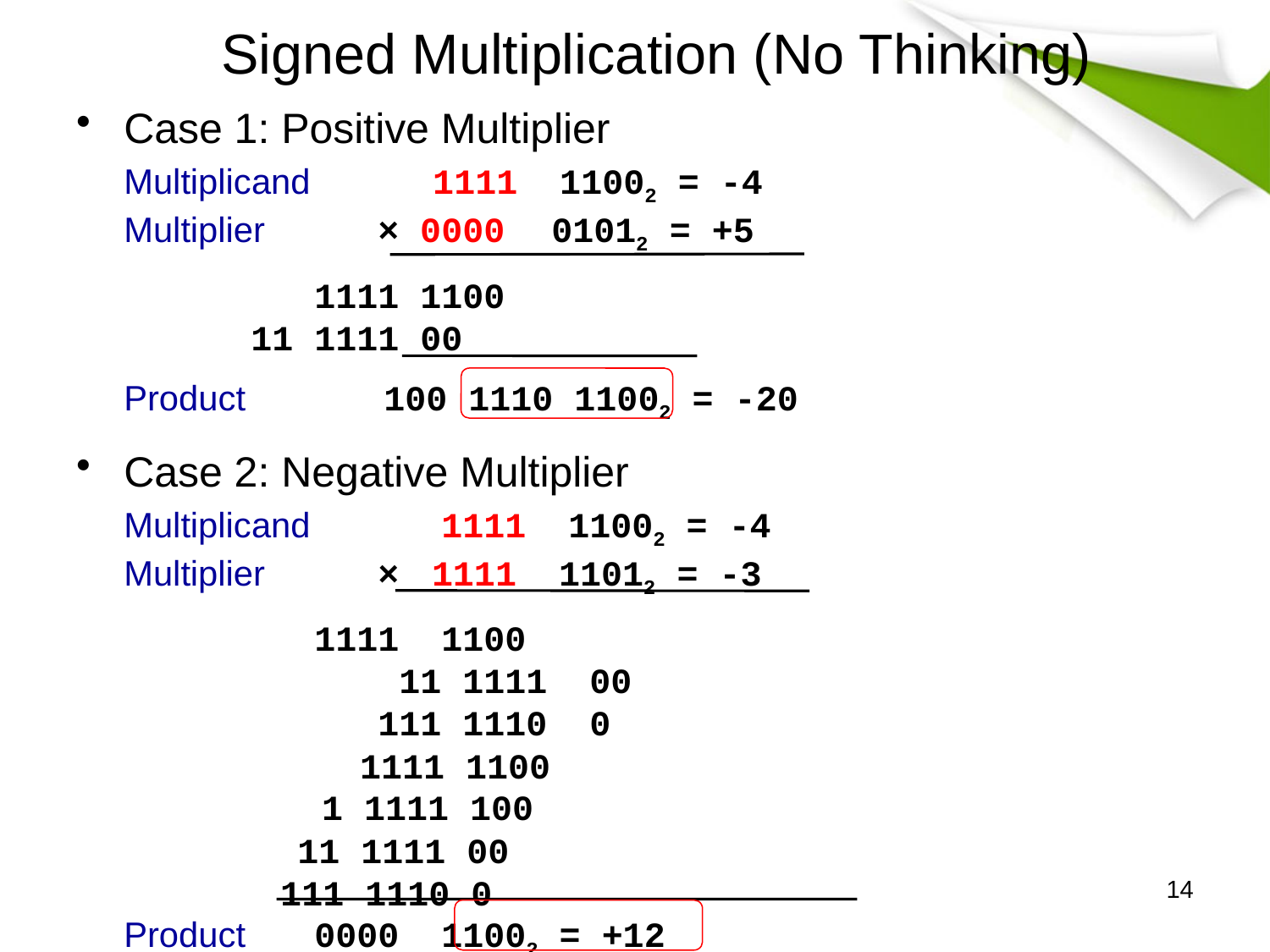

# Signed Multiplication (No Thinking)
Case 1: Positive Multiplier
	Multiplicand	   1111  11002 = -4
	Multiplier	× 0000    01012 = +5
		   1111 1100
		11 1111 00
	Product       100 1110 11002 = -20
Case 2: Negative Multiplier
	Multiplicand	   1111  11002 = -4
	Multiplier	×  1111  11012 = -3
		   1111  1100
	             11 1111  00
	            111 1110  0
              1111 1100
                 1 1111 100
                   11 1111 00
 	              111 1110 0
	Product	   0000  11002 = +12

14